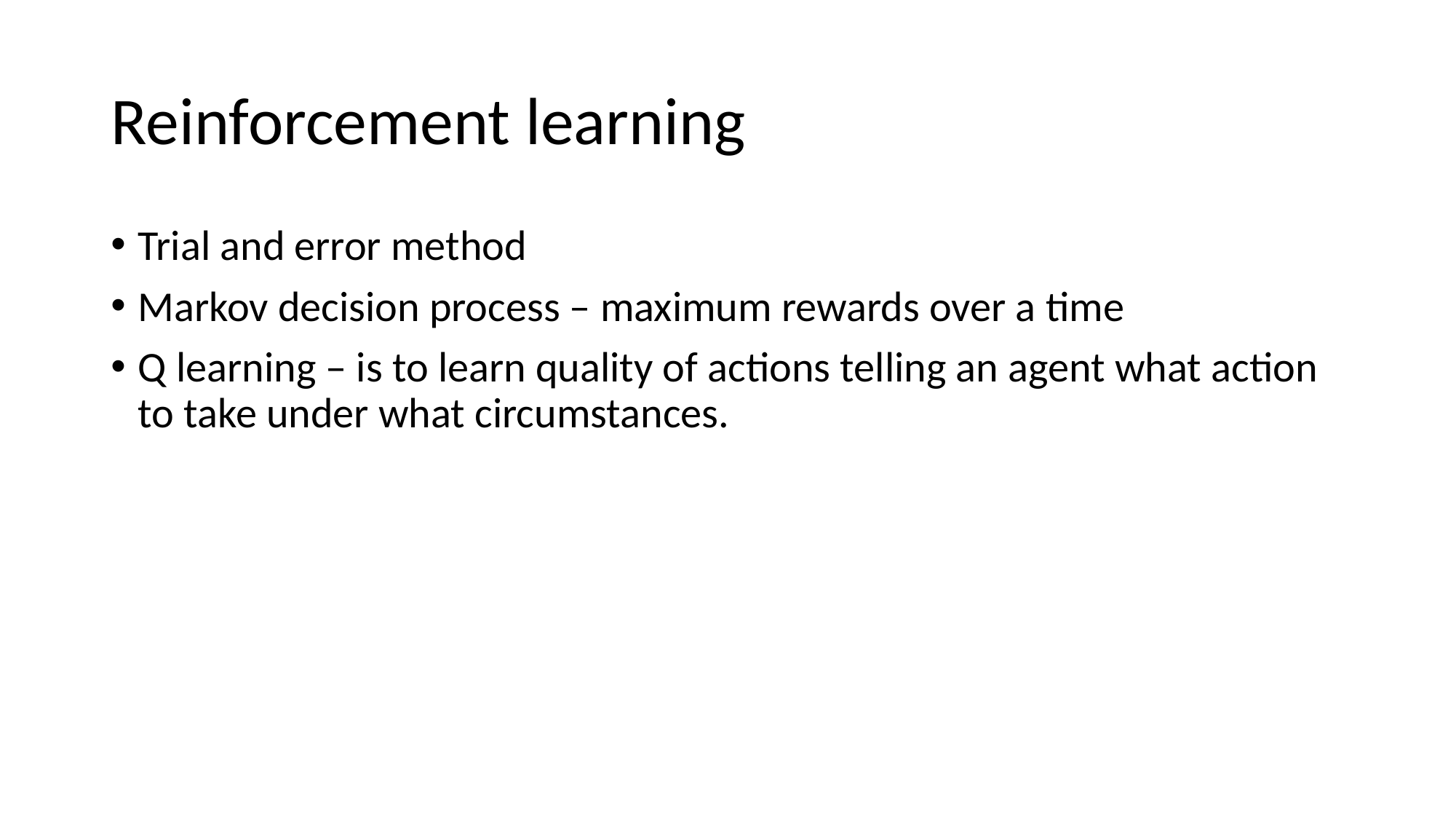

# Reinforcement learning
Trial and error method
Markov decision process – maximum rewards over a time
Q learning – is to learn quality of actions telling an agent what action to take under what circumstances.